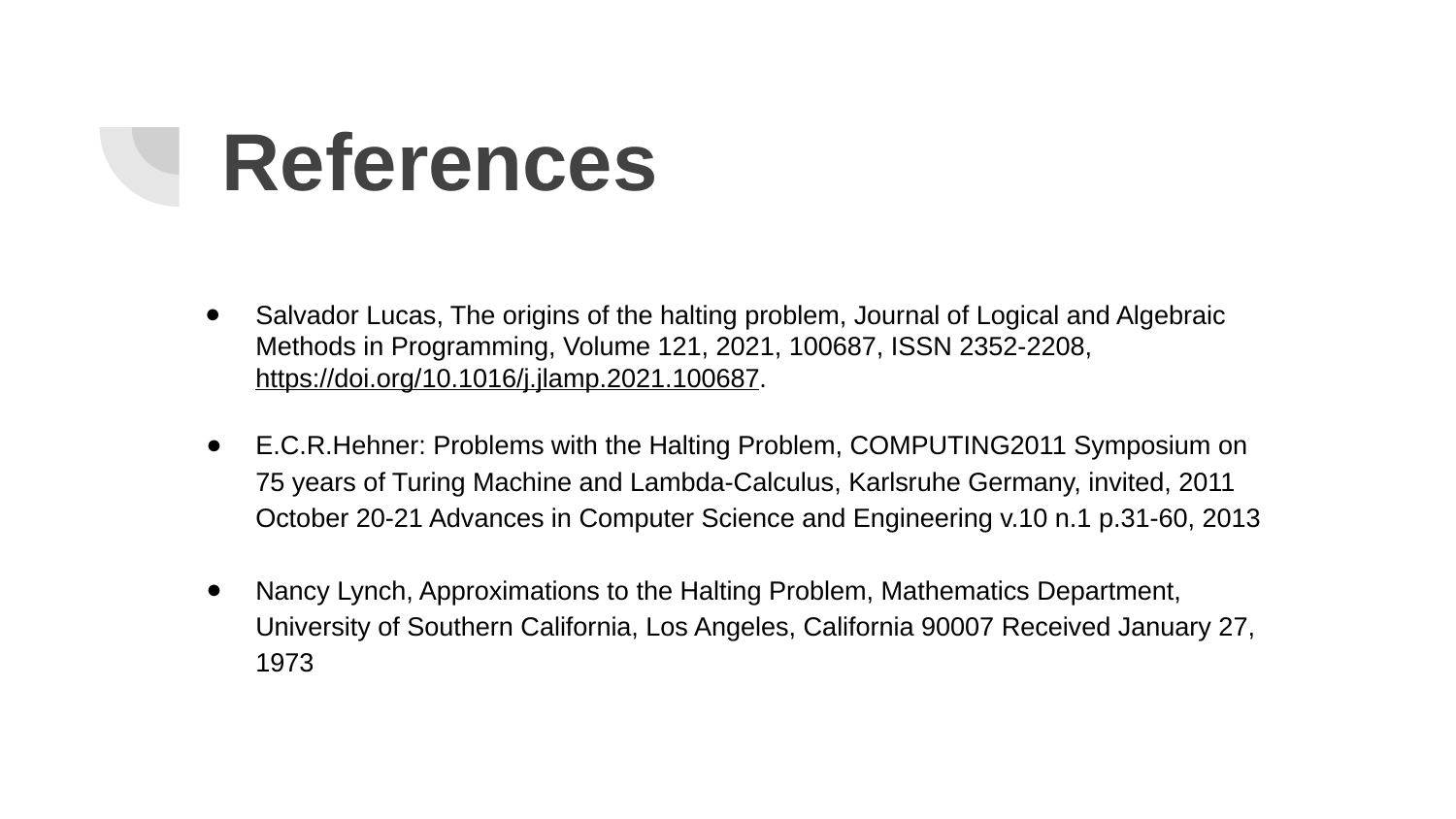

# References
Salvador Lucas, The origins of the halting problem, Journal of Logical and Algebraic Methods in Programming, Volume 121, 2021, 100687, ISSN 2352-2208, https://doi.org/10.1016/j.jlamp.2021.100687.

E.C.R.Hehner: Problems with the Halting Problem, COMPUTING2011 Symposium on 75 years of Turing Machine and Lambda-Calculus, Karlsruhe Germany, invited, 2011 October 20-21 Advances in Computer Science and Engineering v.10 n.1 p.31-60, 2013

Nancy Lynch, Approximations to the Halting Problem, Mathematics Department, University of Southern California, Los Angeles, California 90007 Received January 27, 1973